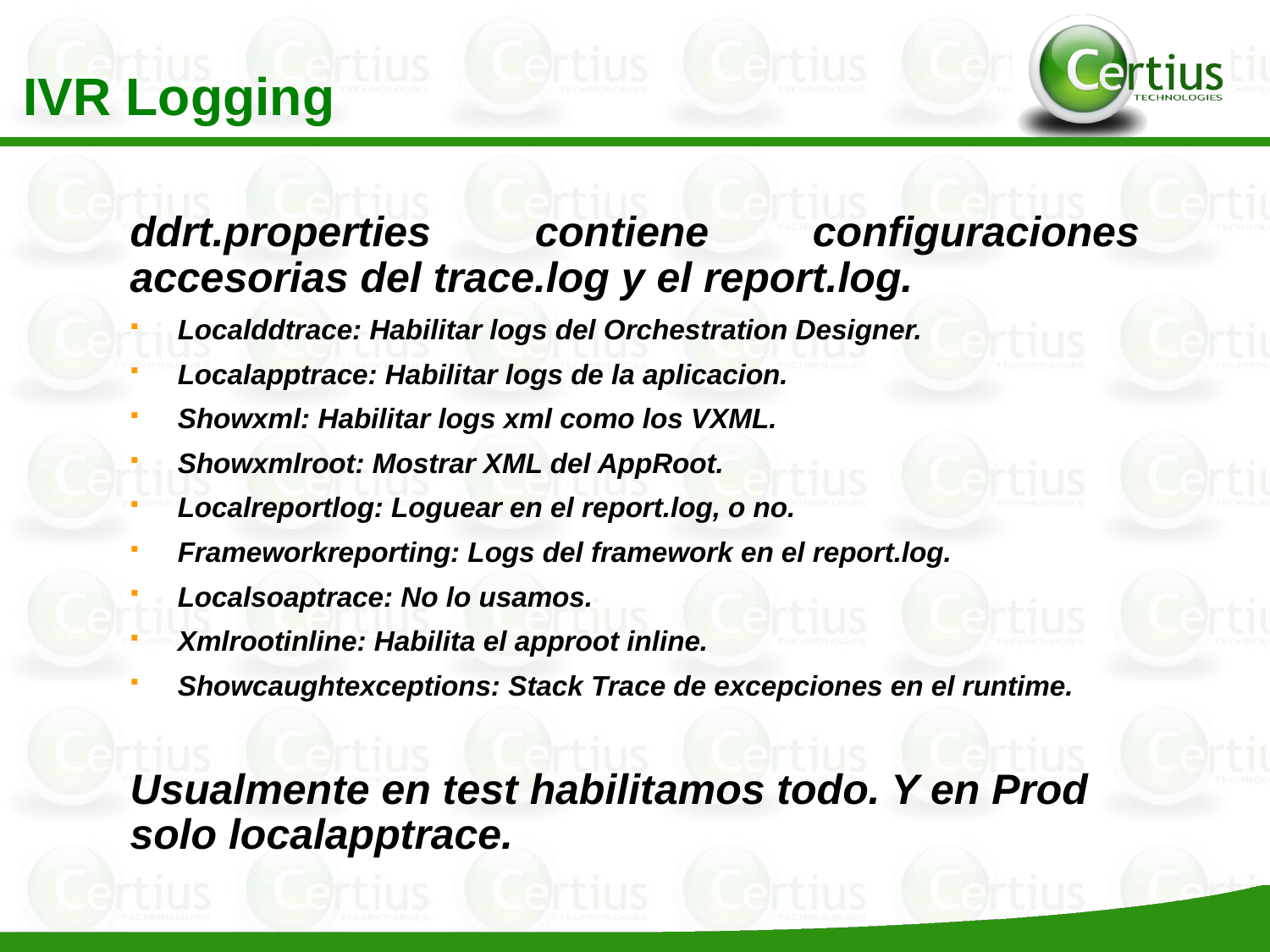

IVR Logging
ddrt.properties contiene configuraciones accesorias del trace.log y el report.log.
Localddtrace: Habilitar logs del Orchestration Designer.
Localapptrace: Habilitar logs de la aplicacion.
Showxml: Habilitar logs xml como los VXML.
Showxmlroot: Mostrar XML del AppRoot.
Localreportlog: Loguear en el report.log, o no.
Frameworkreporting: Logs del framework en el report.log.
Localsoaptrace: No lo usamos.
Xmlrootinline: Habilita el approot inline.
Showcaughtexceptions: Stack Trace de excepciones en el runtime.

Usualmente en test habilitamos todo. Y en Prod solo localapptrace.